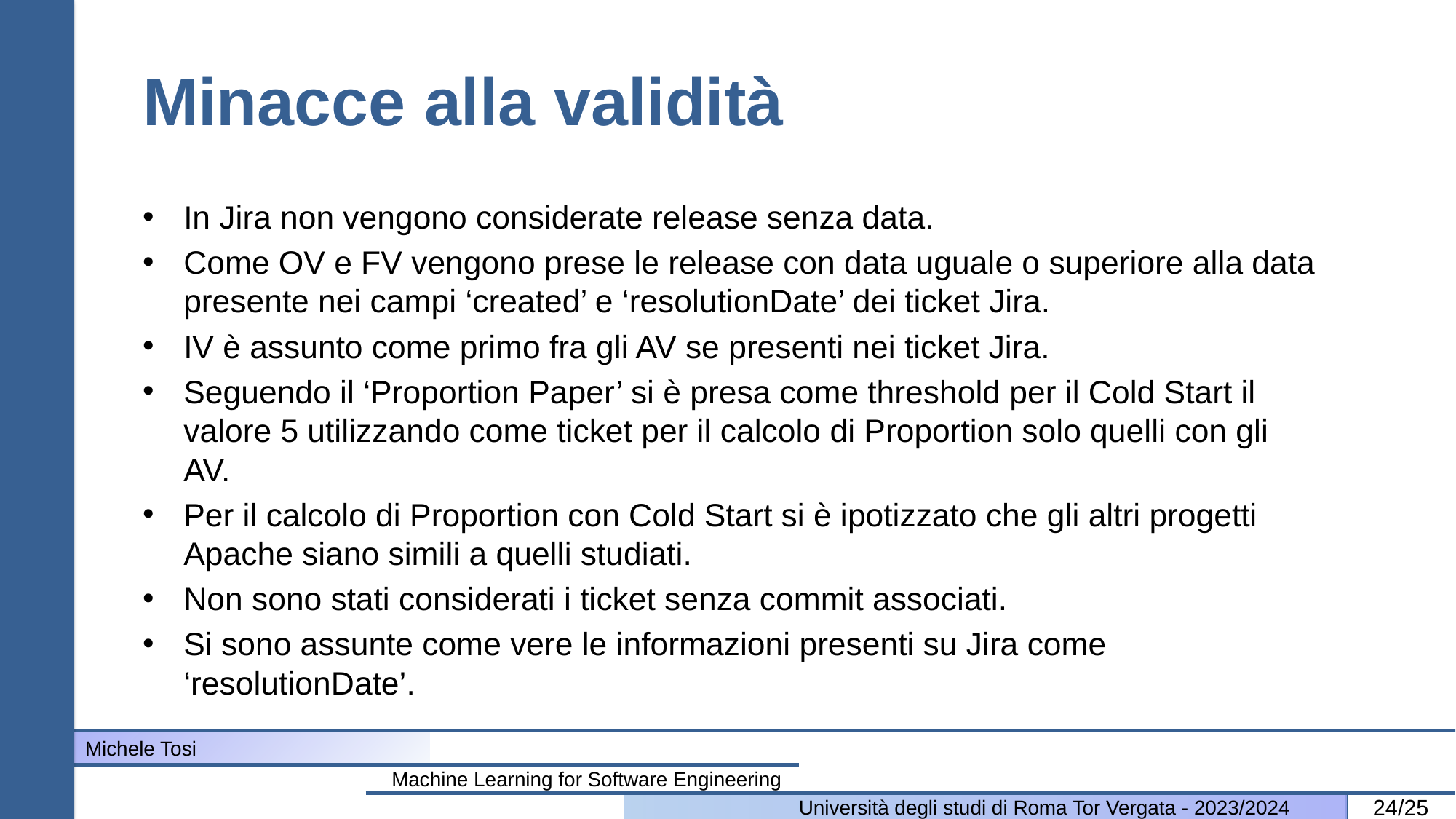

# Minacce alla validità
In Jira non vengono considerate release senza data.
Come OV e FV vengono prese le release con data uguale o superiore alla data presente nei campi ‘created’ e ‘resolutionDate’ dei ticket Jira.
IV è assunto come primo fra gli AV se presenti nei ticket Jira.
Seguendo il ‘Proportion Paper’ si è presa come threshold per il Cold Start il valore 5 utilizzando come ticket per il calcolo di Proportion solo quelli con gli AV.
Per il calcolo di Proportion con Cold Start si è ipotizzato che gli altri progetti Apache siano simili a quelli studiati.
Non sono stati considerati i ticket senza commit associati.
Si sono assunte come vere le informazioni presenti su Jira come ‘resolutionDate’.